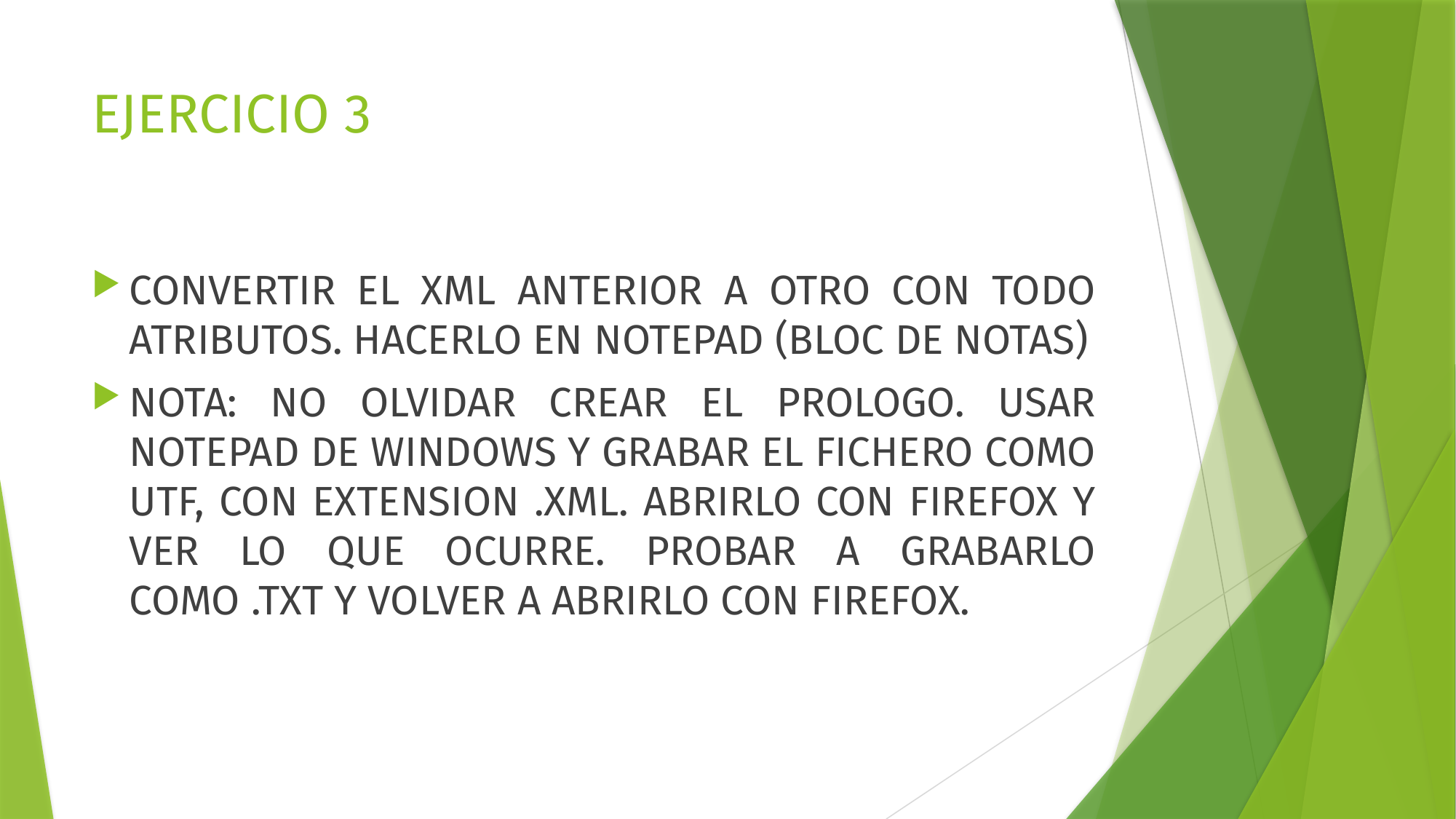

# EJERCICIO 3
CONVERTIR EL XML ANTERIOR A OTRO CON TODO ATRIBUTOS. HACERLO EN NOTEPAD (BLOC DE NOTAS)
NOTA: NO OLVIDAR CREAR EL PROLOGO. USAR NOTEPAD DE WINDOWS Y GRABAR EL FICHERO COMO UTF, CON EXTENSION .XML. ABRIRLO CON FIREFOX Y VER LO QUE OCURRE. PROBAR A GRABARLO COMO .TXT Y VOLVER A ABRIRLO CON FIREFOX.